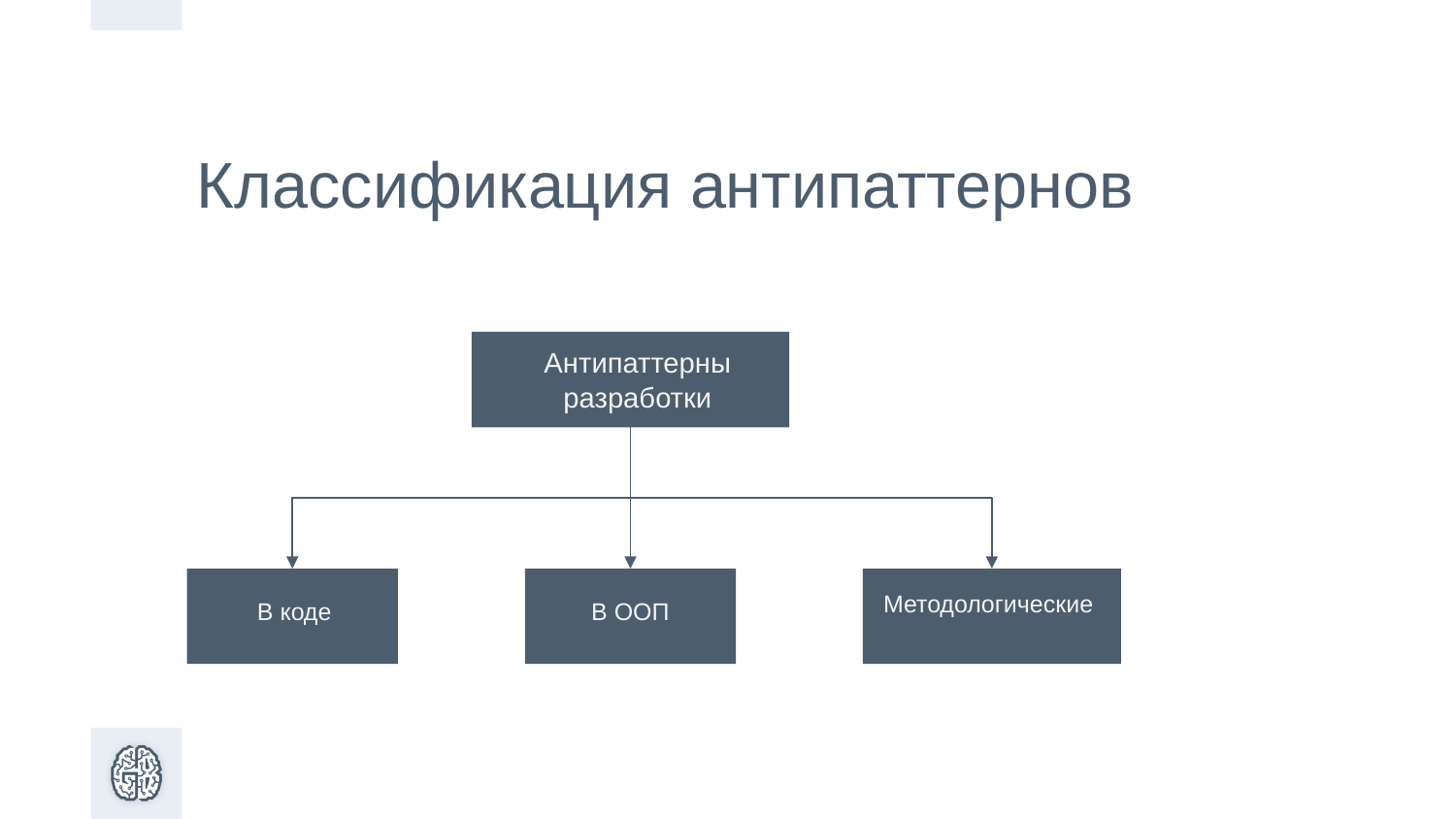

Классификация антипаттернов
Антипаттерны разработки

Методологические
В коде
В ООП